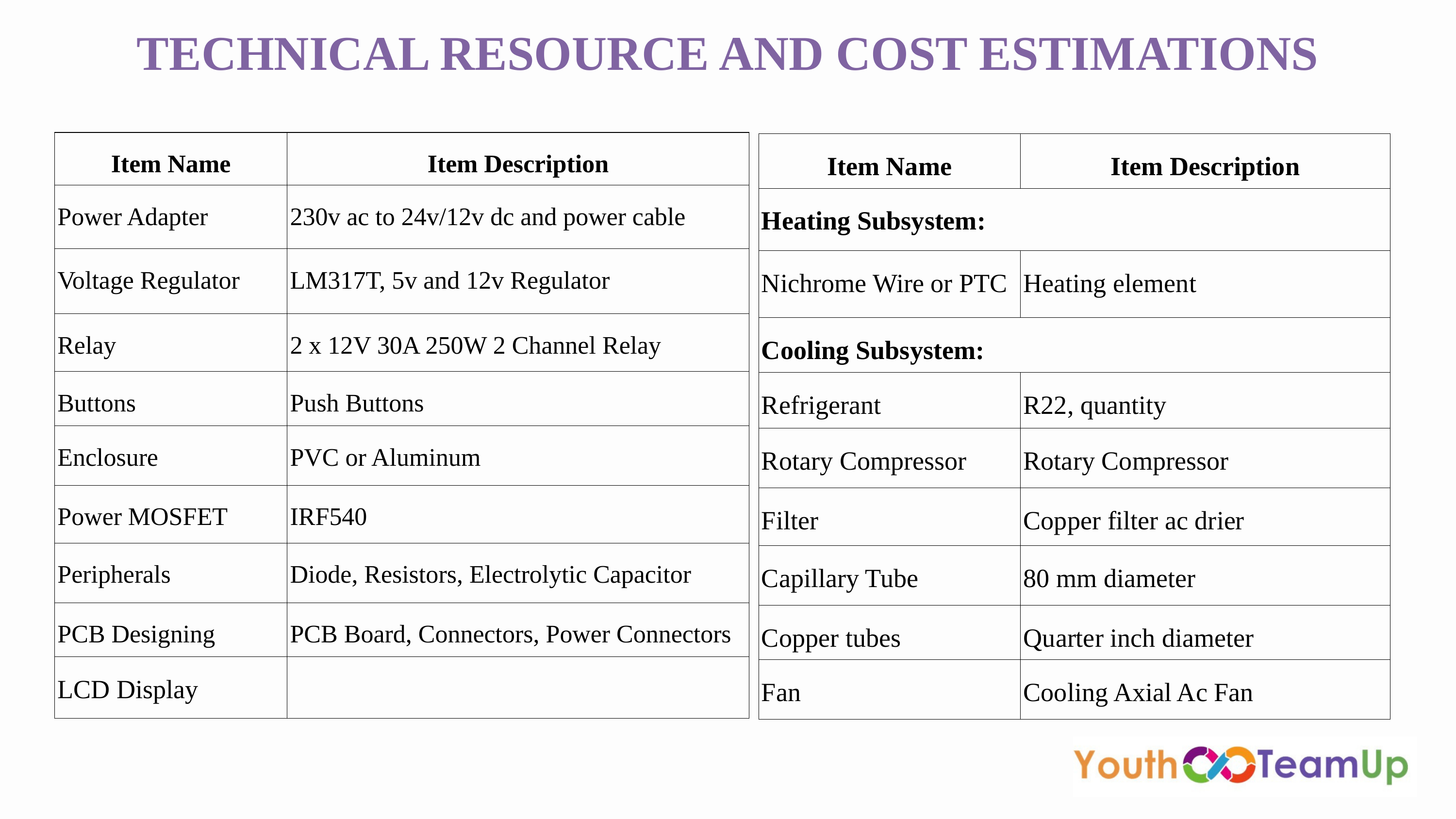

TECHNICAL RESOURCE AND COST ESTIMATIONS
| Item Name | Item Description |
| --- | --- |
| Power Adapter | 230v ac to 24v/12v dc and power cable |
| Voltage Regulator | LM317T, 5v and 12v Regulator |
| Relay | 2 x 12V 30A 250W 2 Channel Relay |
| Buttons | Push Buttons |
| Enclosure | PVC or Aluminum |
| Power MOSFET | IRF540 |
| Peripherals | Diode, Resistors, Electrolytic Capacitor |
| PCB Designing | PCB Board, Connectors, Power Connectors |
| LCD Display |  |
| Item Name | Item Description |
| --- | --- |
| Heating Subsystem: |  |
| Nichrome Wire or PTC | Heating element |
| Cooling Subsystem: |  |
| Refrigerant | R22, quantity |
| Rotary Compressor | Rotary Compressor |
| Filter | Copper filter ac drier |
| Capillary Tube | 80 mm diameter |
| Copper tubes | Quarter inch diameter |
| Fan | Cooling Axial Ac Fan |